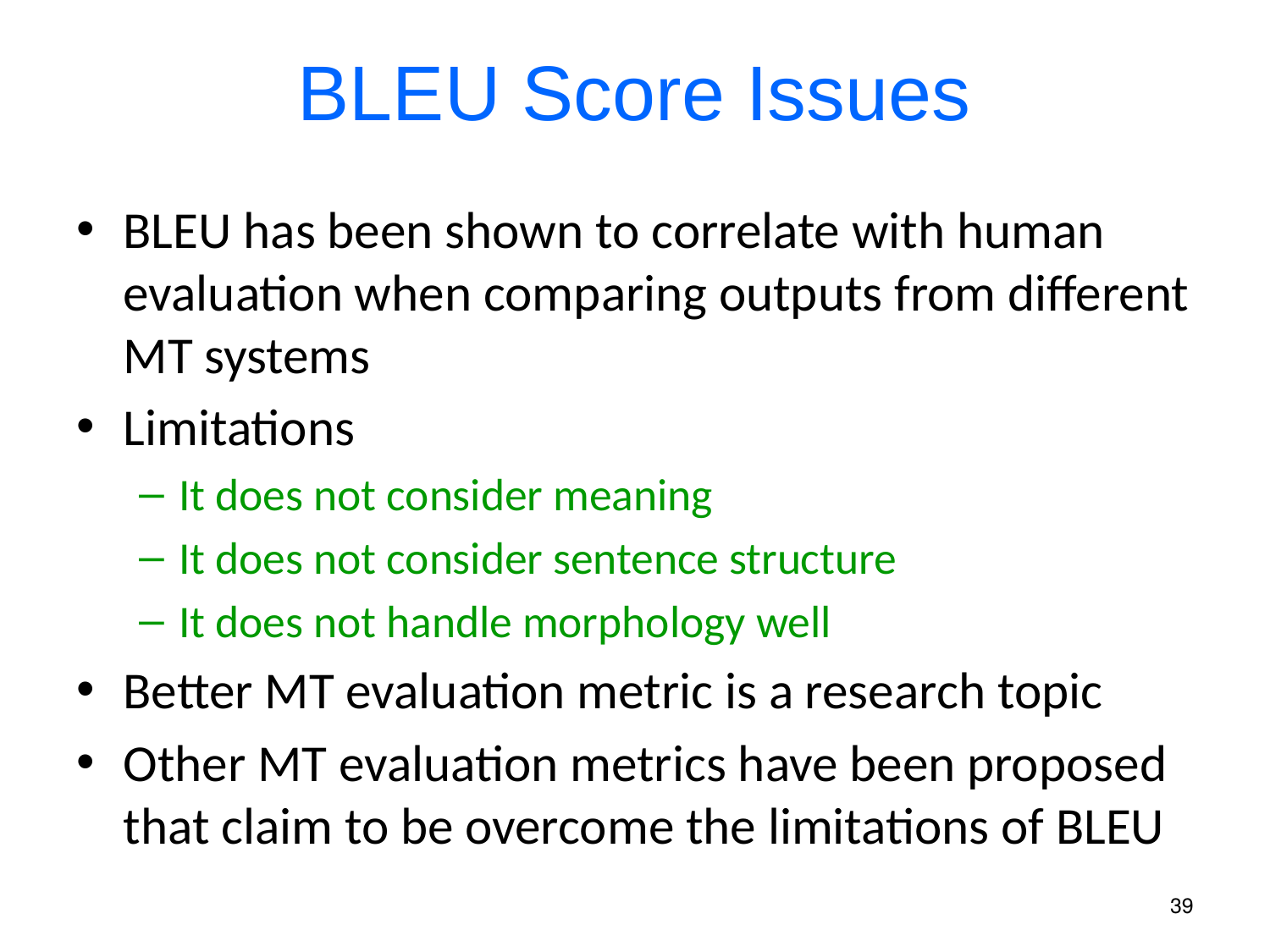

# BLEU Score Issues
BLEU has been shown to correlate with human evaluation when comparing outputs from different MT systems
Limitations
It does not consider meaning
It does not consider sentence structure
It does not handle morphology well
Better MT evaluation metric is a research topic
Other MT evaluation metrics have been proposed that claim to be overcome the limitations of BLEU

39